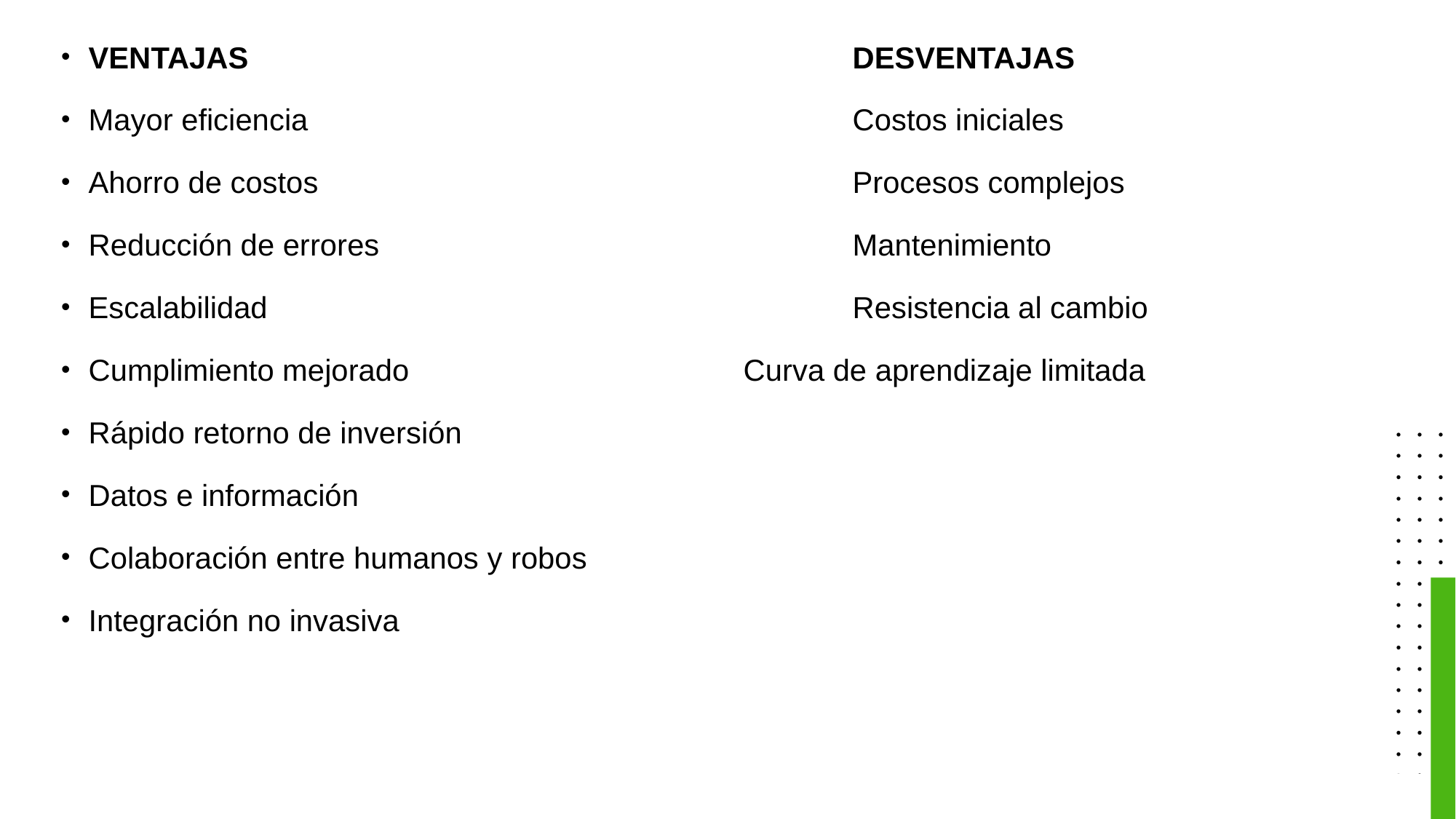

VENTAJAS						DESVENTAJAS
Mayor eficiencia					Costos iniciales
Ahorro de costos					Procesos complejos
Reducción de errores					Mantenimiento
Escalabilidad						Resistencia al cambio
Cumplimiento mejorado				Curva de aprendizaje limitada
Rápido retorno de inversión
Datos e información
Colaboración entre humanos y robos
Integración no invasiva